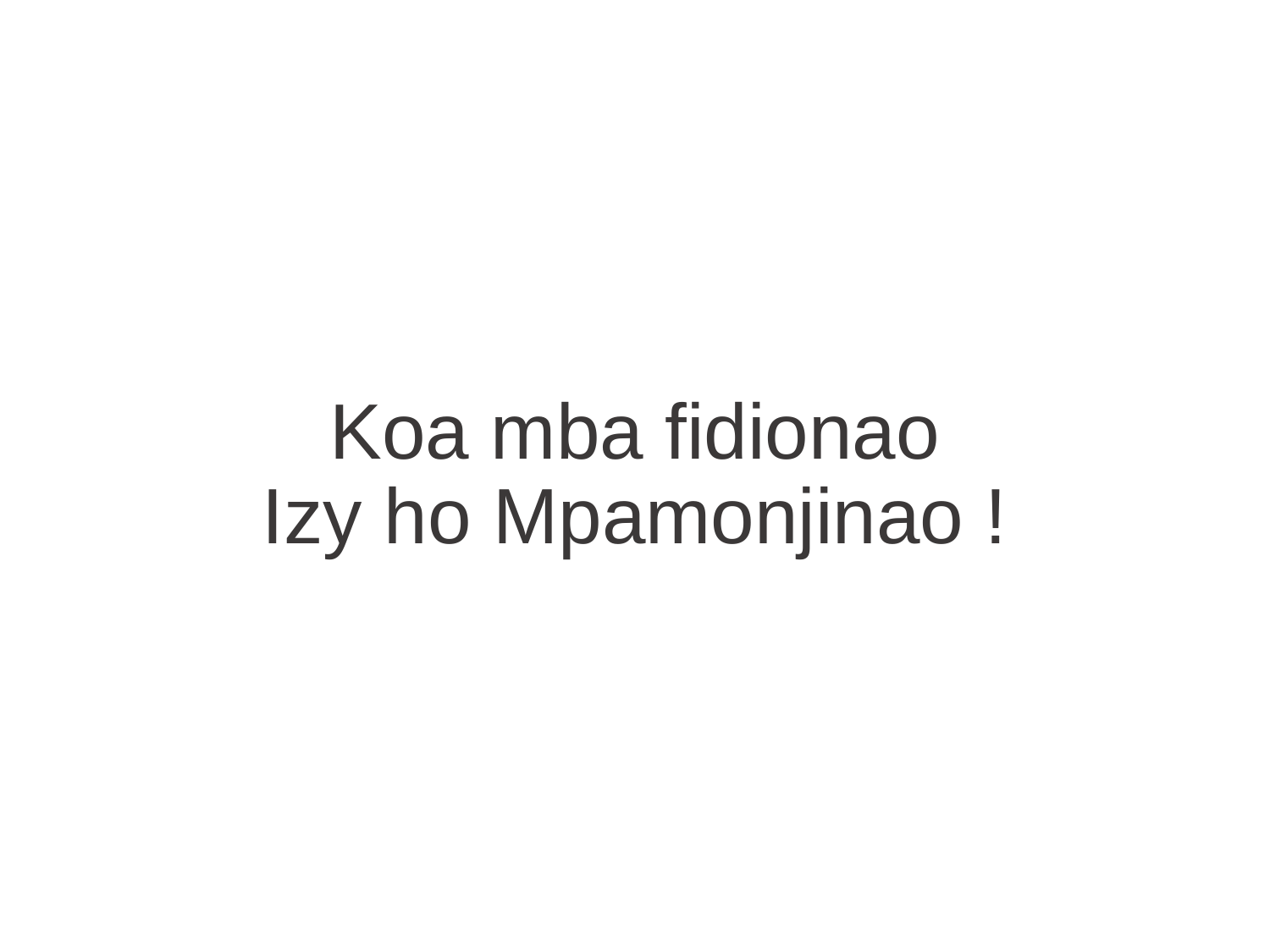

Koa mba fidionao
Izy ho Mpamonjinao !